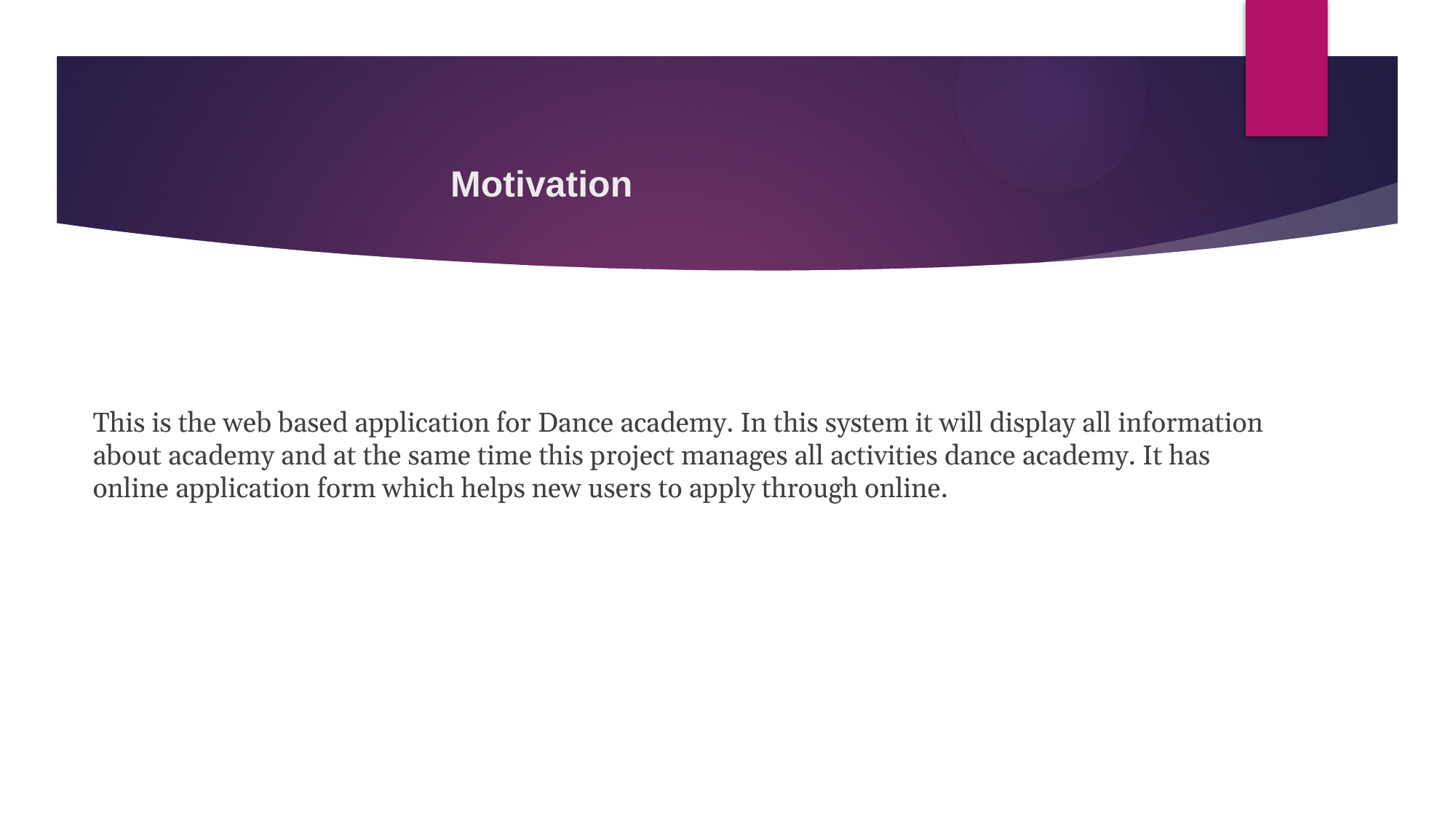

# Motivation

This is the web based application for Dance academy. In this system it will display all information about academy and at the same time this project manages all activities dance academy. It has online application form which helps new users to apply through online.